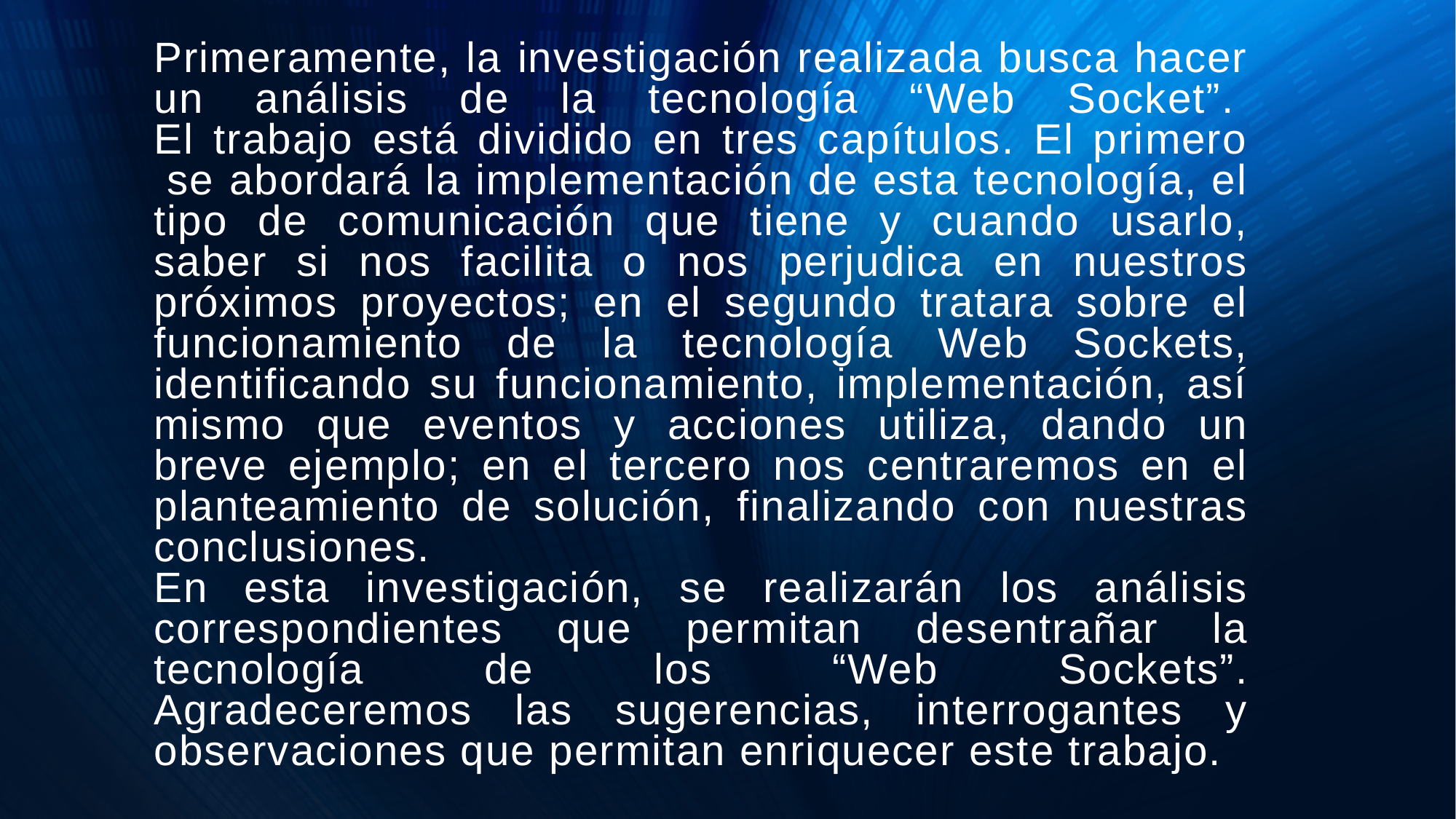

# Primeramente, la investigación realizada busca hacer un análisis de la tecnología “Web Socket”.  El trabajo está dividido en tres capítulos. El primero  se abordará la implementación de esta tecnología, el tipo de comunicación que tiene y cuando usarlo, saber si nos facilita o nos perjudica en nuestros próximos proyectos; en el segundo tratara sobre el funcionamiento de la tecnología Web Sockets, identificando su funcionamiento, implementación, así mismo que eventos y acciones utiliza, dando un breve ejemplo; en el tercero nos centraremos en el planteamiento de solución, finalizando con nuestras conclusiones. En esta investigación, se realizarán los análisis correspondientes que permitan desentrañar la tecnología de los “Web Sockets”. Agradeceremos las sugerencias, interrogantes y observaciones que permitan enriquecer este trabajo.